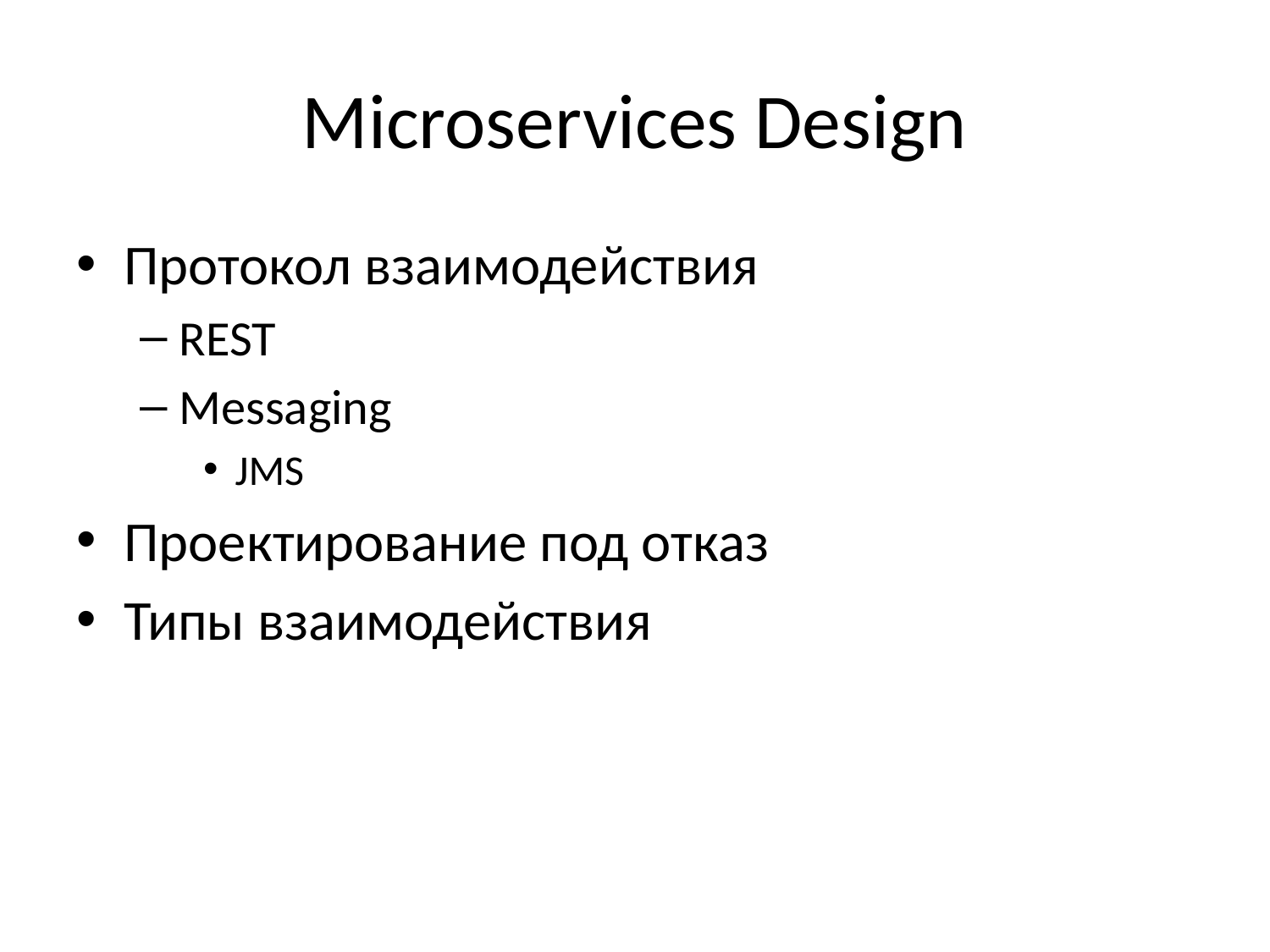

# Microservices Design
Протокол взаимодействия
REST
Messaging
JMS
Проектирование под отказ
Типы взаимодействия